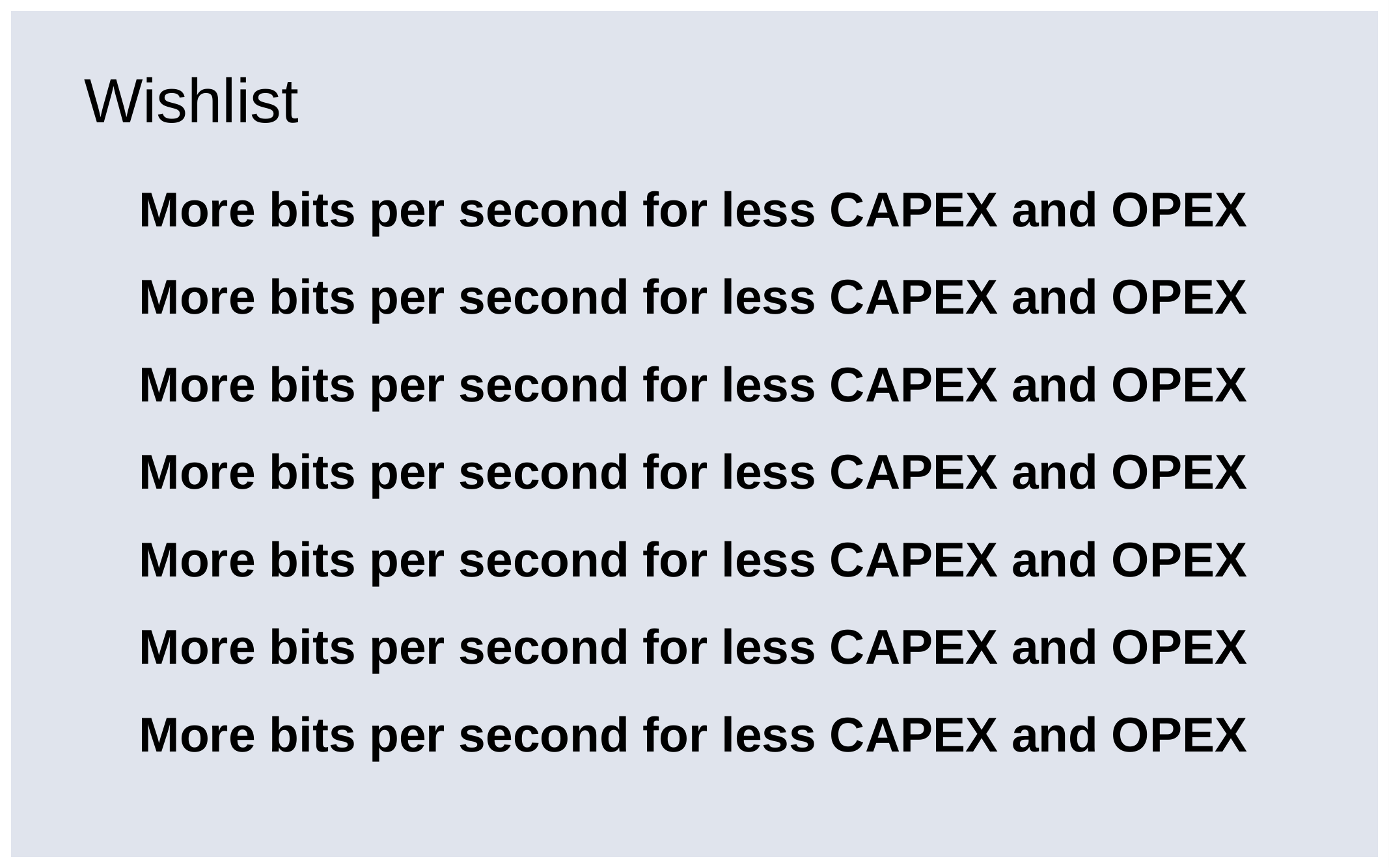

# Wishlist
More bits per second for less CAPEX and OPEX
More bits per second for less CAPEX and OPEX
More bits per second for less CAPEX and OPEX
More bits per second for less CAPEX and OPEX
More bits per second for less CAPEX and OPEX
More bits per second for less CAPEX and OPEX
More bits per second for less CAPEX and OPEX